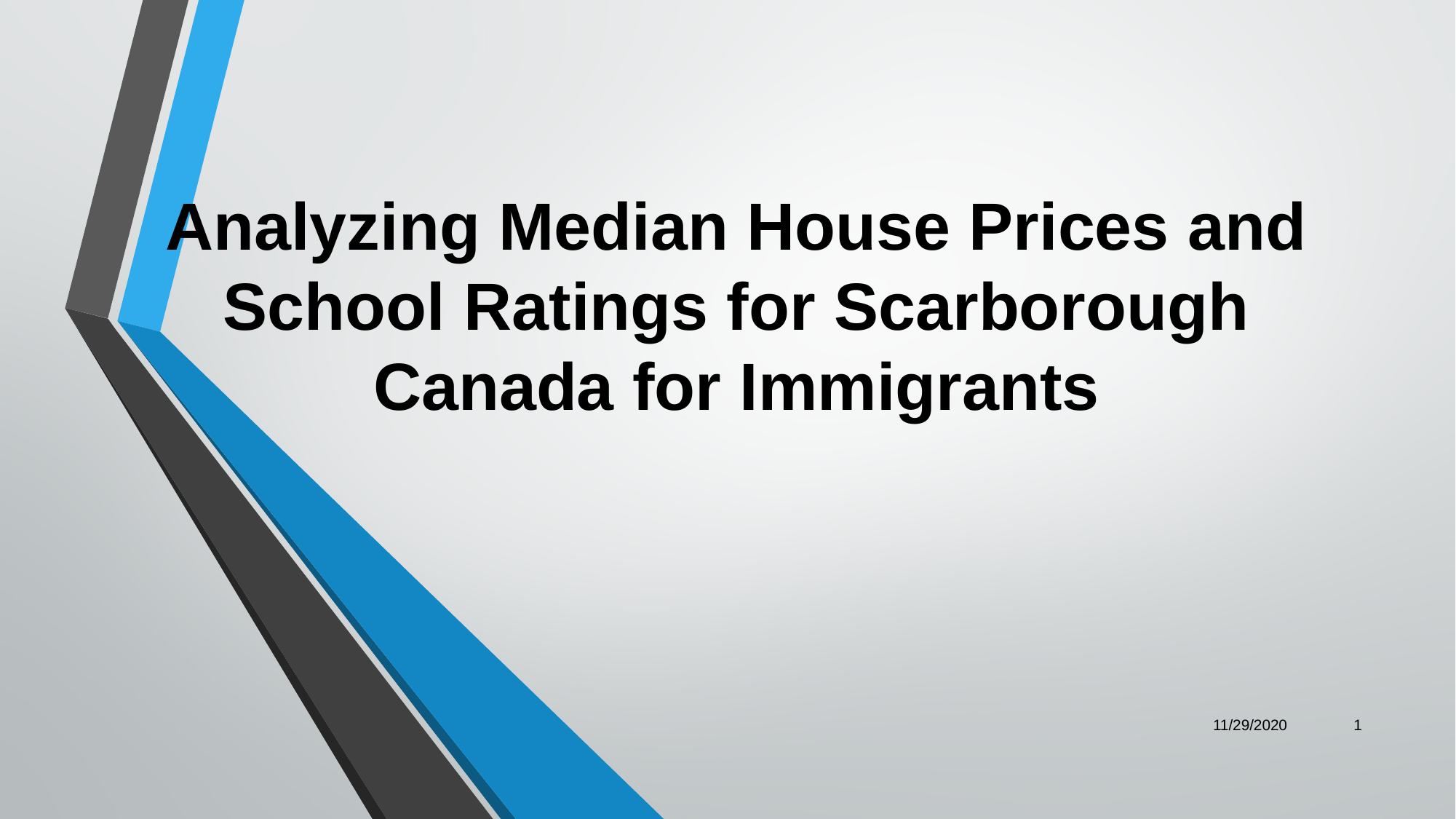

# Analyzing Median House Prices and School Ratings for Scarborough Canada for Immigrants
11/29/2020
1